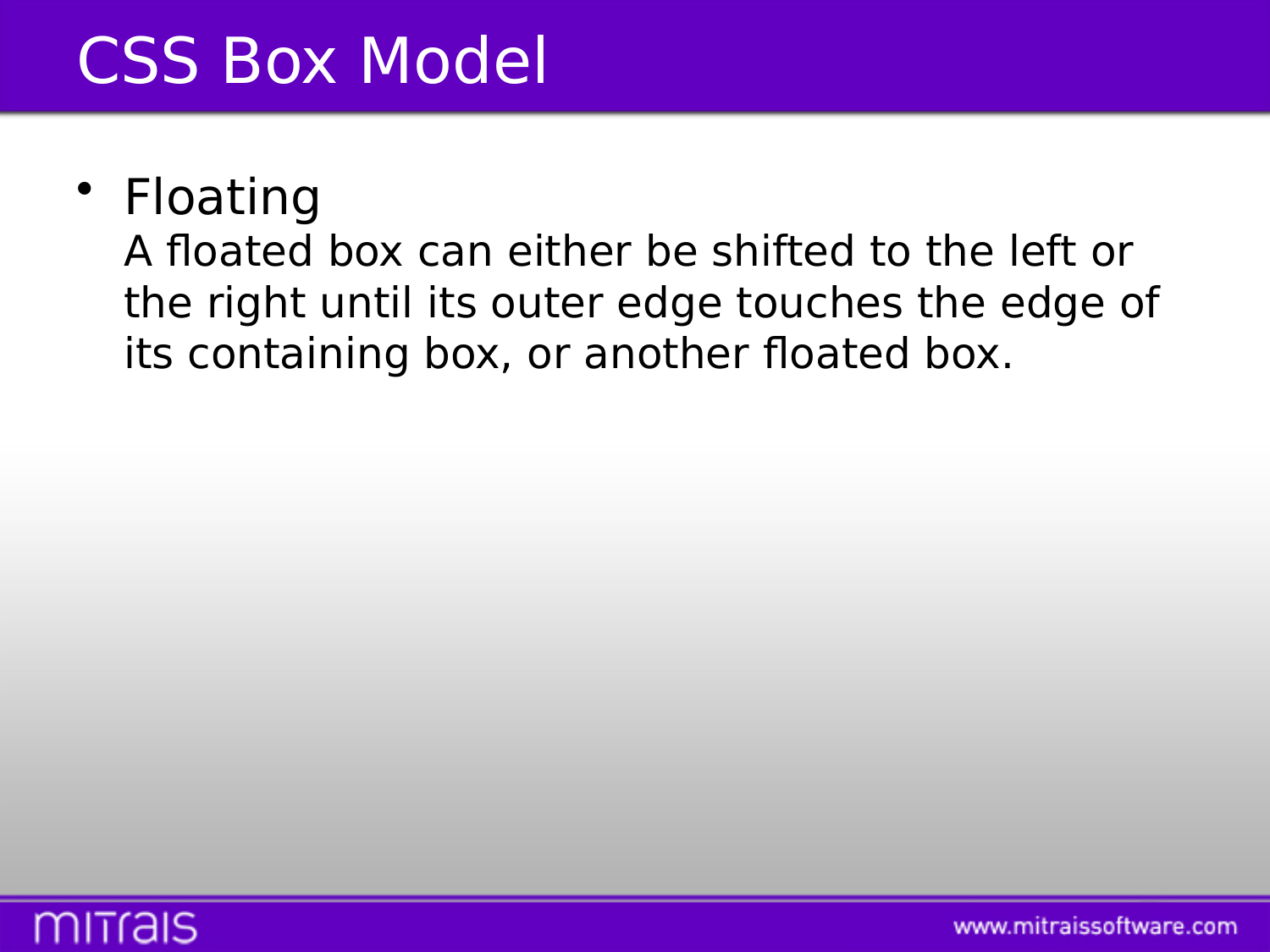

# CSS Box Model
Floating
A floated box can either be shifted to the left or the right until its outer edge touches the edge of its containing box, or another floated box.